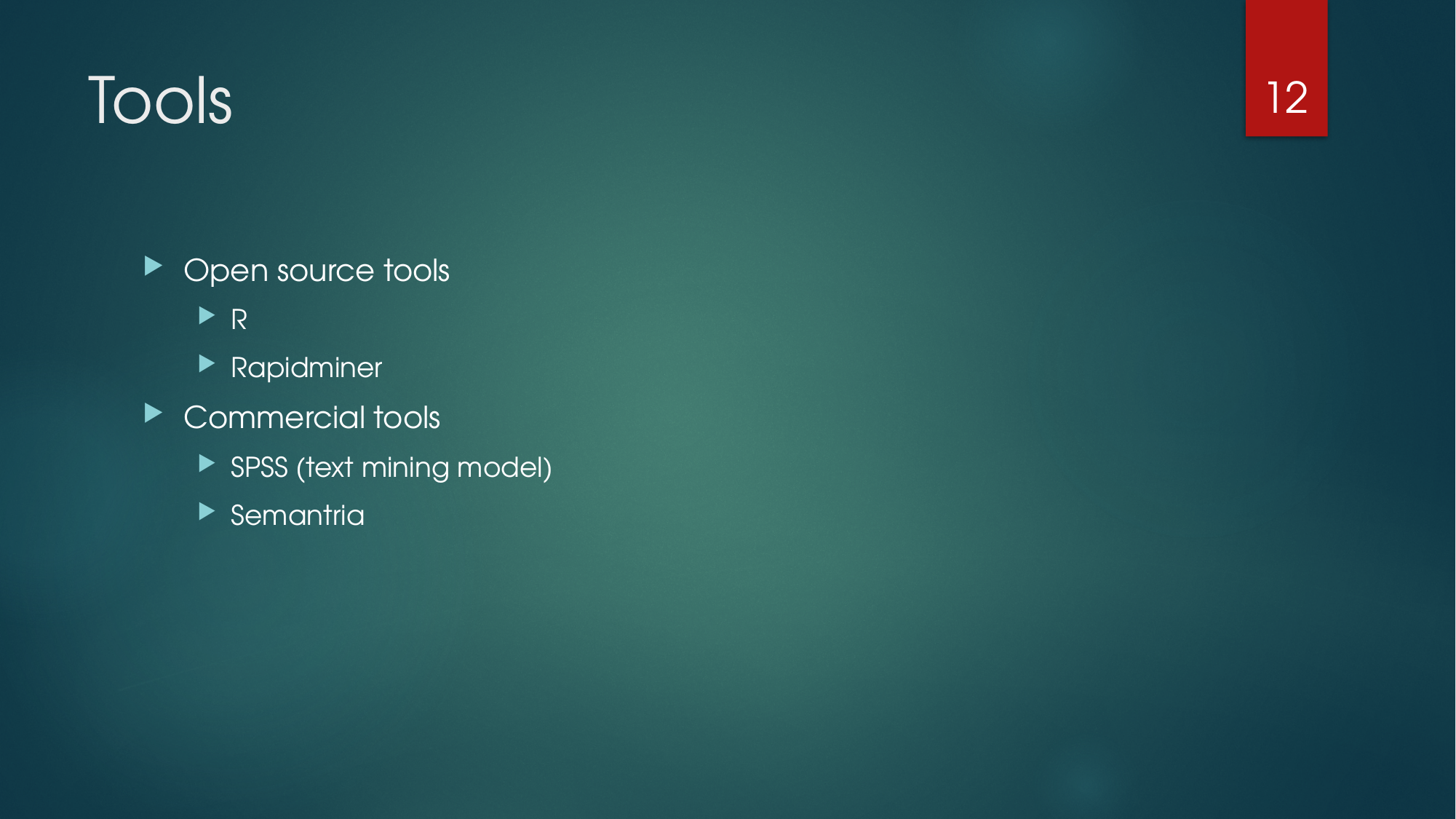

12
# Tools
Open source tools
R
Rapidminer
Commercial tools
SPSS (text mining model)
Semantria